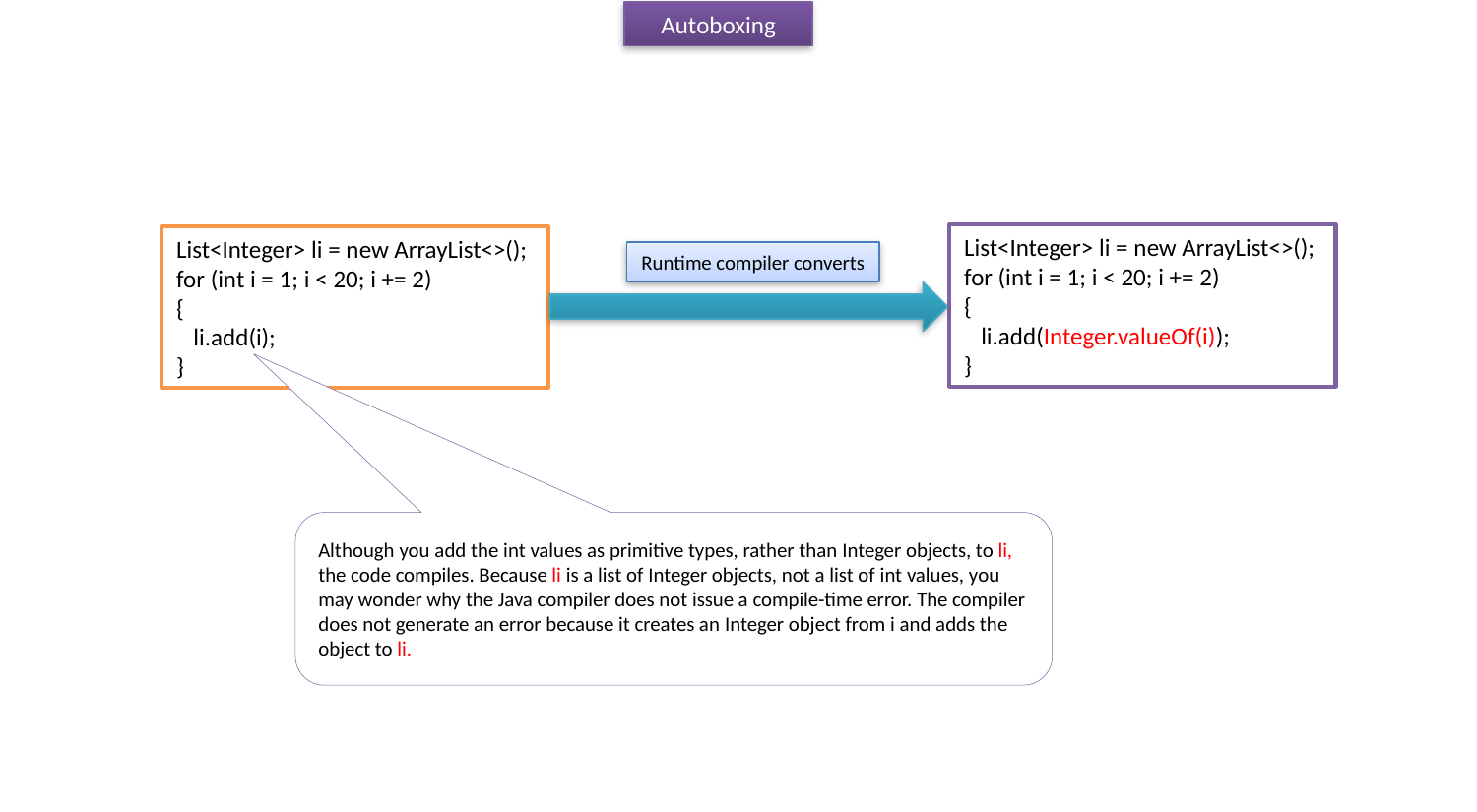

Autoboxing

List<Integer> li = new ArrayList<>();
for (int i = 1; i < 20; i += 2)
{
   li.add(Integer.valueOf(i));
}
List<Integer> li = new ArrayList<>();
for (int i = 1; i < 20; i += 2)
{
   li.add(i);
}
Runtime compiler converts

Although you add the int values as primitive types, rather than Integer objects, to li, the code compiles. Because li is a list of Integer objects, not a list of int values, you may wonder why the Java compiler does not issue a compile-time error. The compiler does not generate an error because it creates an Integer object from i and adds the object to li.